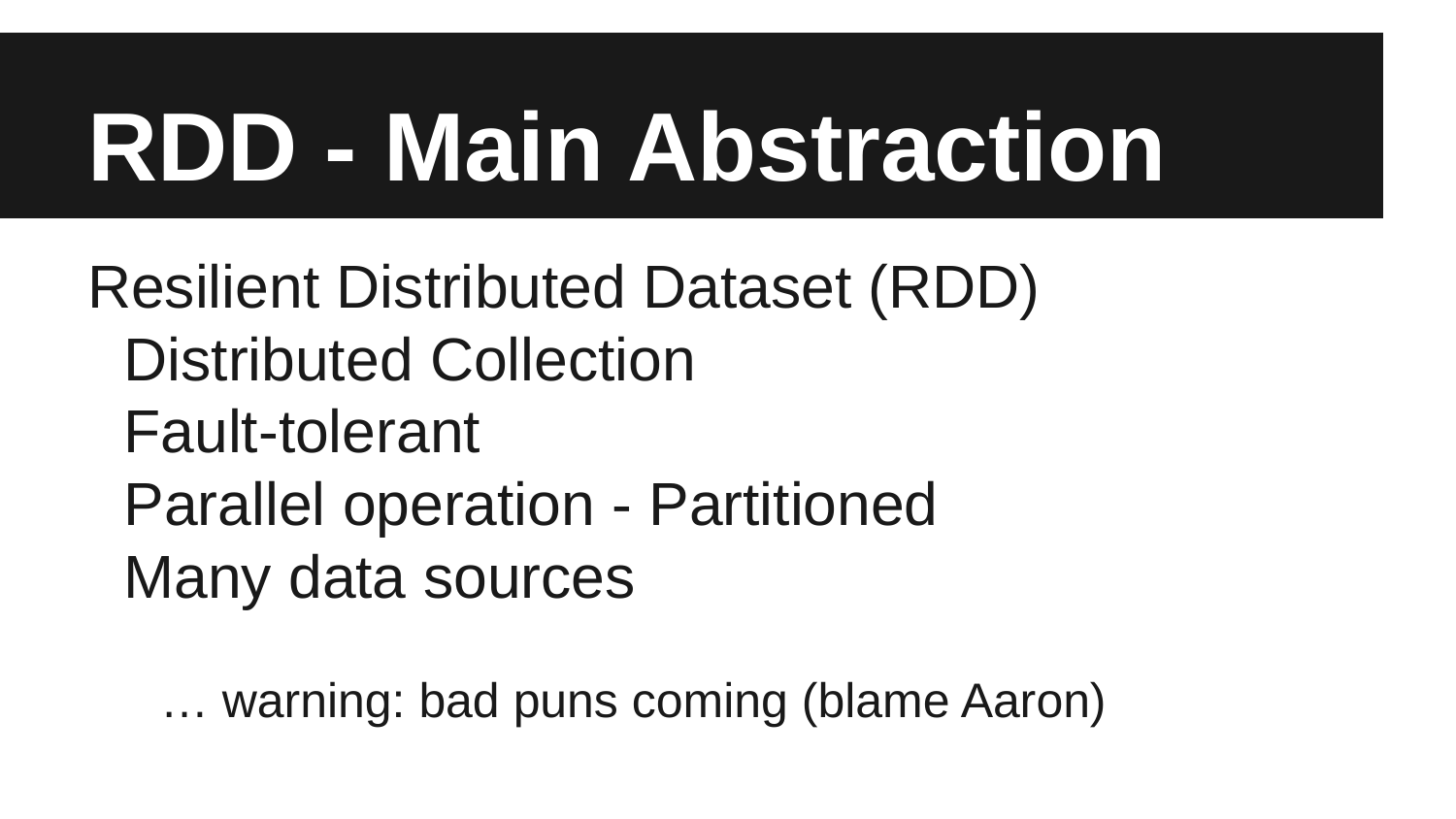

# RDD - Main Abstraction
Resilient Distributed Dataset (RDD)
Distributed Collection
Fault-tolerant
Parallel operation - Partitioned
Many data sources
… warning: bad puns coming (blame Aaron)